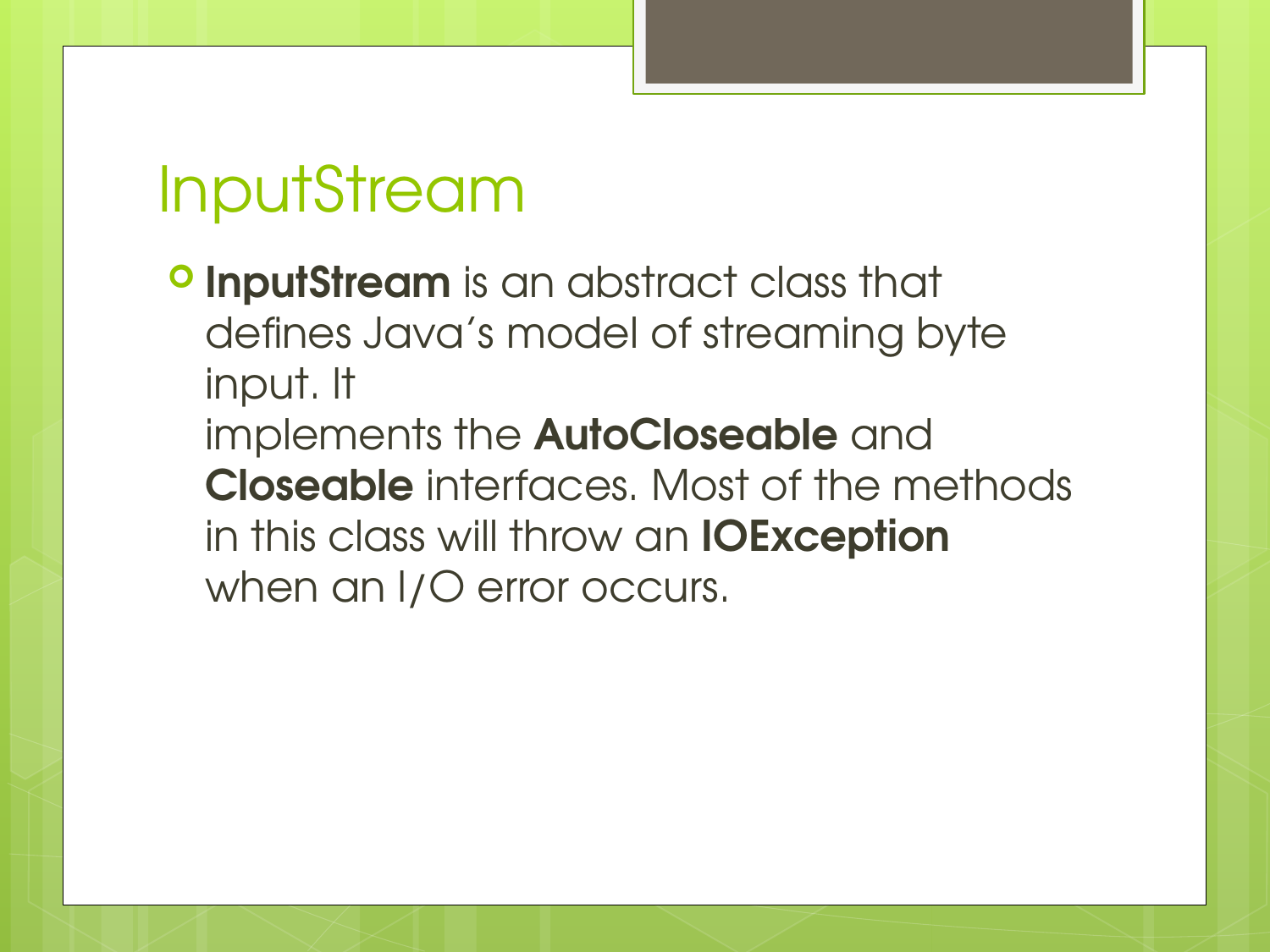

# InputStream
InputStream is an abstract class that defines Java’s model of streaming byte input. It
implements the AutoCloseable and Closeable interfaces. Most of the methods in this class will throw an IOException when an I/O error occurs.